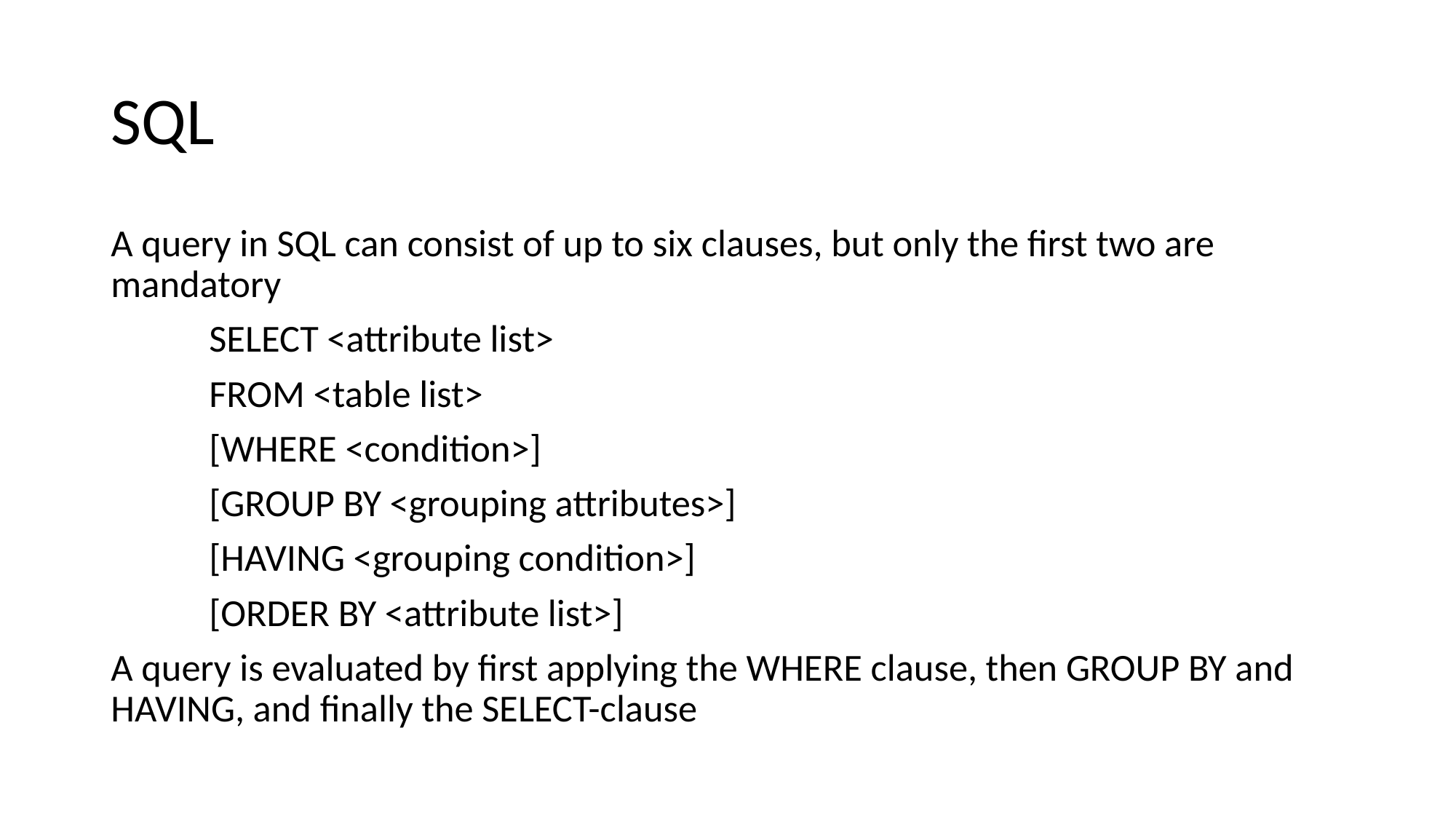

# SQL
A query in SQL can consist of up to six clauses, but only the first two are mandatory
	SELECT <attribute list>
	FROM <table list>
	[WHERE <condition>]
	[GROUP BY <grouping attributes>]
	[HAVING <grouping condition>]
	[ORDER BY <attribute list>]
A query is evaluated by first applying the WHERE clause, then GROUP BY and HAVING, and finally the SELECT-clause